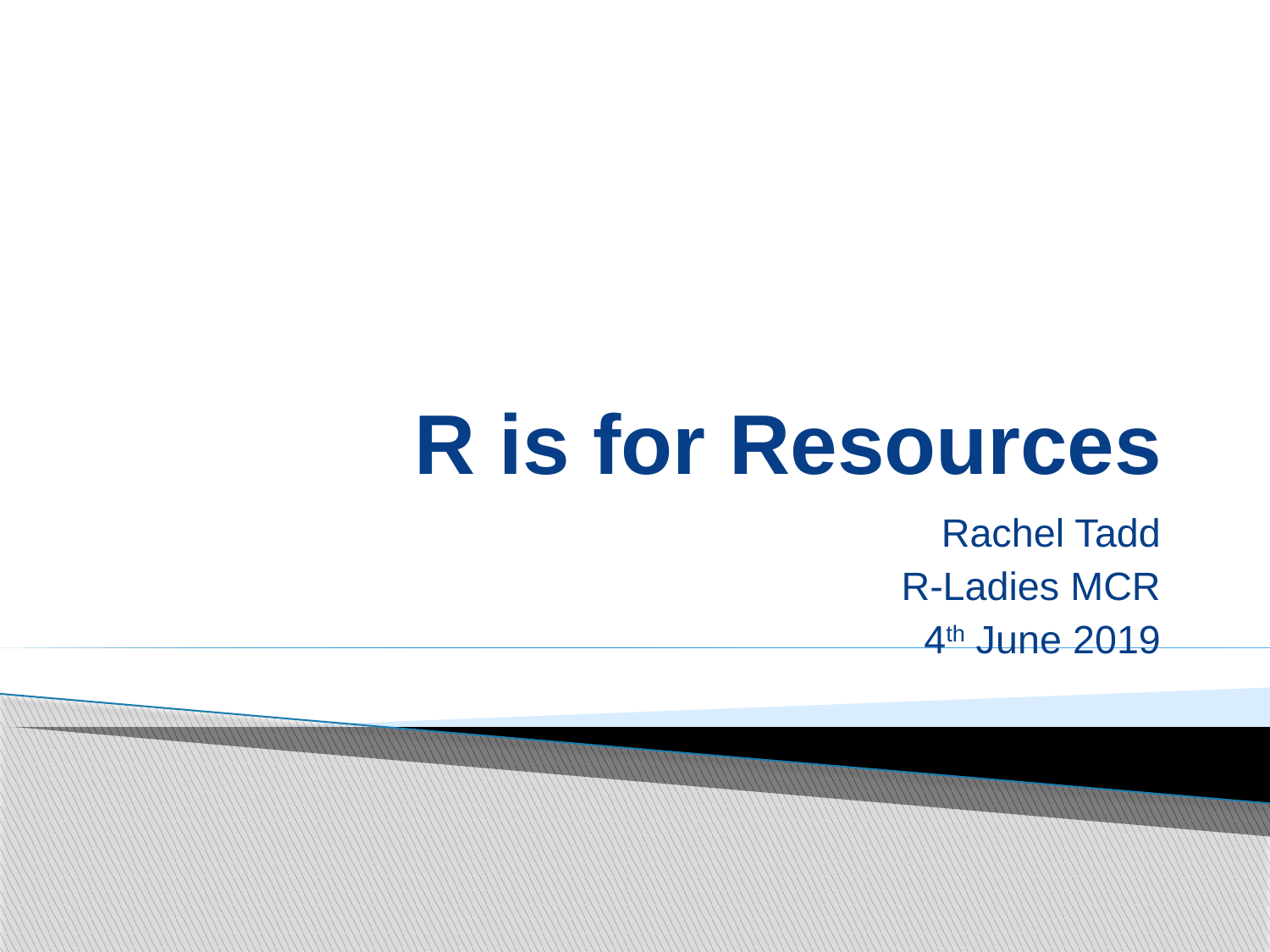

# R is for Resources
Rachel Tadd
R-Ladies MCR
4th June 2019